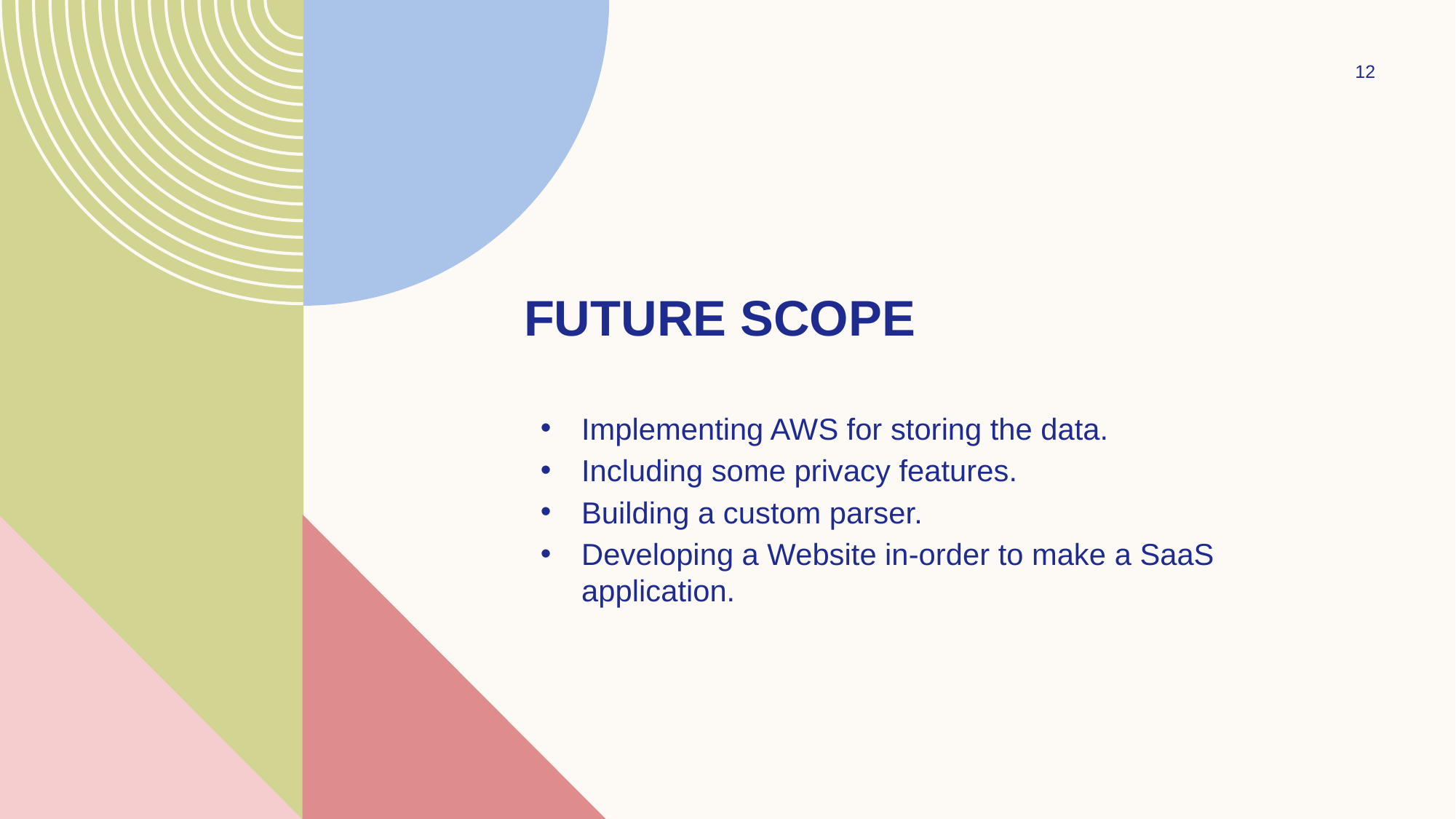

12
# Future scope
Implementing AWS for storing the data.
Including some privacy features.
Building a custom parser.
Developing a Website in-order to make a SaaS application.